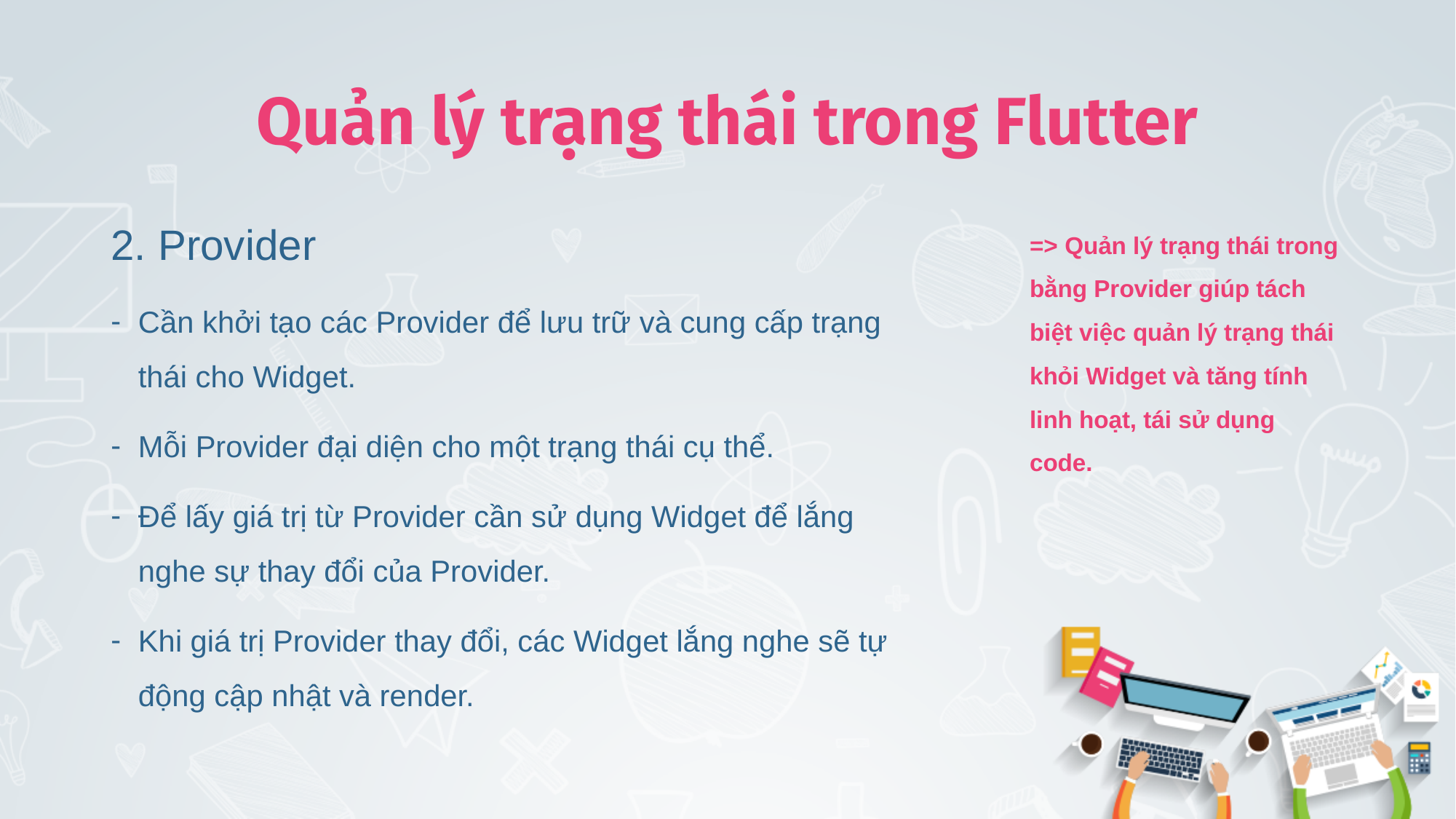

# Quản lý trạng thái trong Flutter
=> Quản lý trạng thái trong bằng Provider giúp tách biệt việc quản lý trạng thái khỏi Widget và tăng tính linh hoạt, tái sử dụng code.
2. Provider
Cần khởi tạo các Provider để lưu trữ và cung cấp trạng thái cho Widget.
Mỗi Provider đại diện cho một trạng thái cụ thể.
Để lấy giá trị từ Provider cần sử dụng Widget để lắng nghe sự thay đổi của Provider.
Khi giá trị Provider thay đổi, các Widget lắng nghe sẽ tự động cập nhật và render.